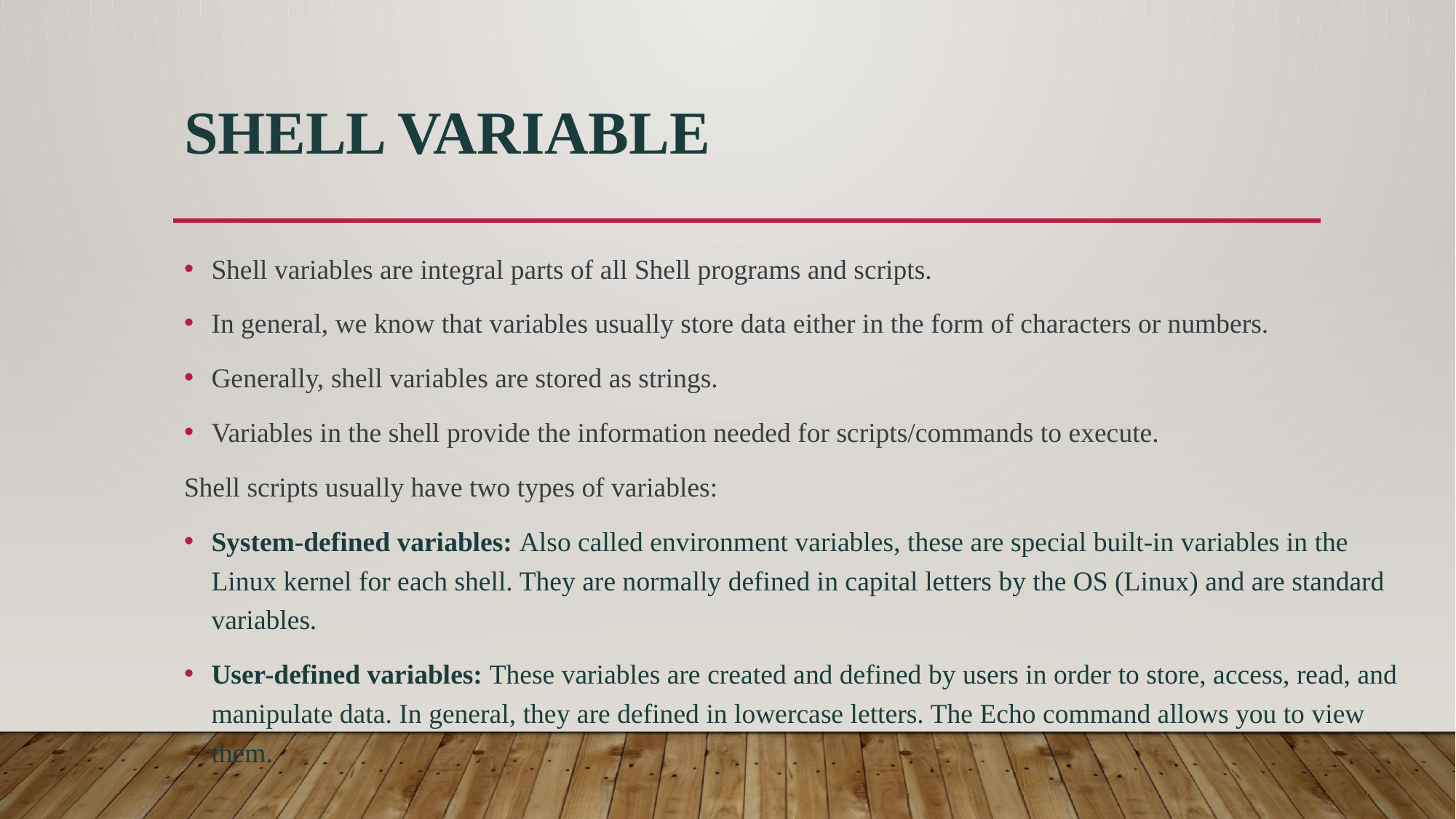

# Shell variable
Shell variables are integral parts of all Shell programs and scripts.
In general, we know that variables usually store data either in the form of characters or numbers.
Generally, shell variables are stored as strings.
Variables in the shell provide the information needed for scripts/commands to execute.
Shell scripts usually have two types of variables:
System-defined variables: Also called environment variables, these are special built-in variables in the Linux kernel for each shell. They are normally defined in capital letters by the OS (Linux) and are standard variables.
User-defined variables: These variables are created and defined by users in order to store, access, read, and manipulate data. In general, they are defined in lowercase letters. The Echo command allows you to view them.